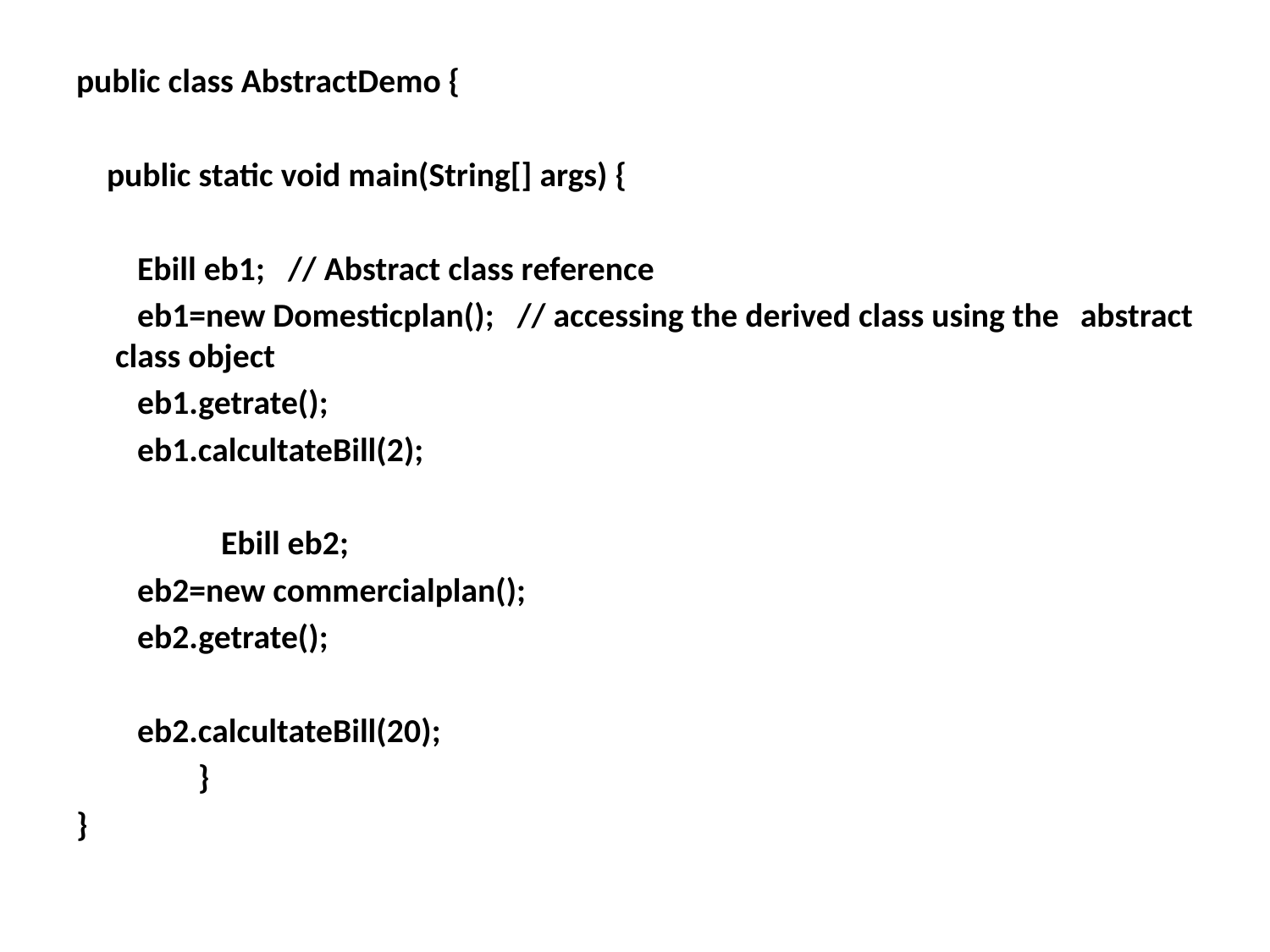

public class AbstractDemo {

    public static void main(String[] args) {

        Ebill eb1;   // Abstract class reference
        eb1=new Domesticplan();   // accessing the derived class using the 					abstract class object
        eb1.getrate();
        eb1.calcultateBill(2);

                   Ebill eb2;
        eb2=new commercialplan();
        eb2.getrate();

        eb2.calcultateBill(20);
                }
}